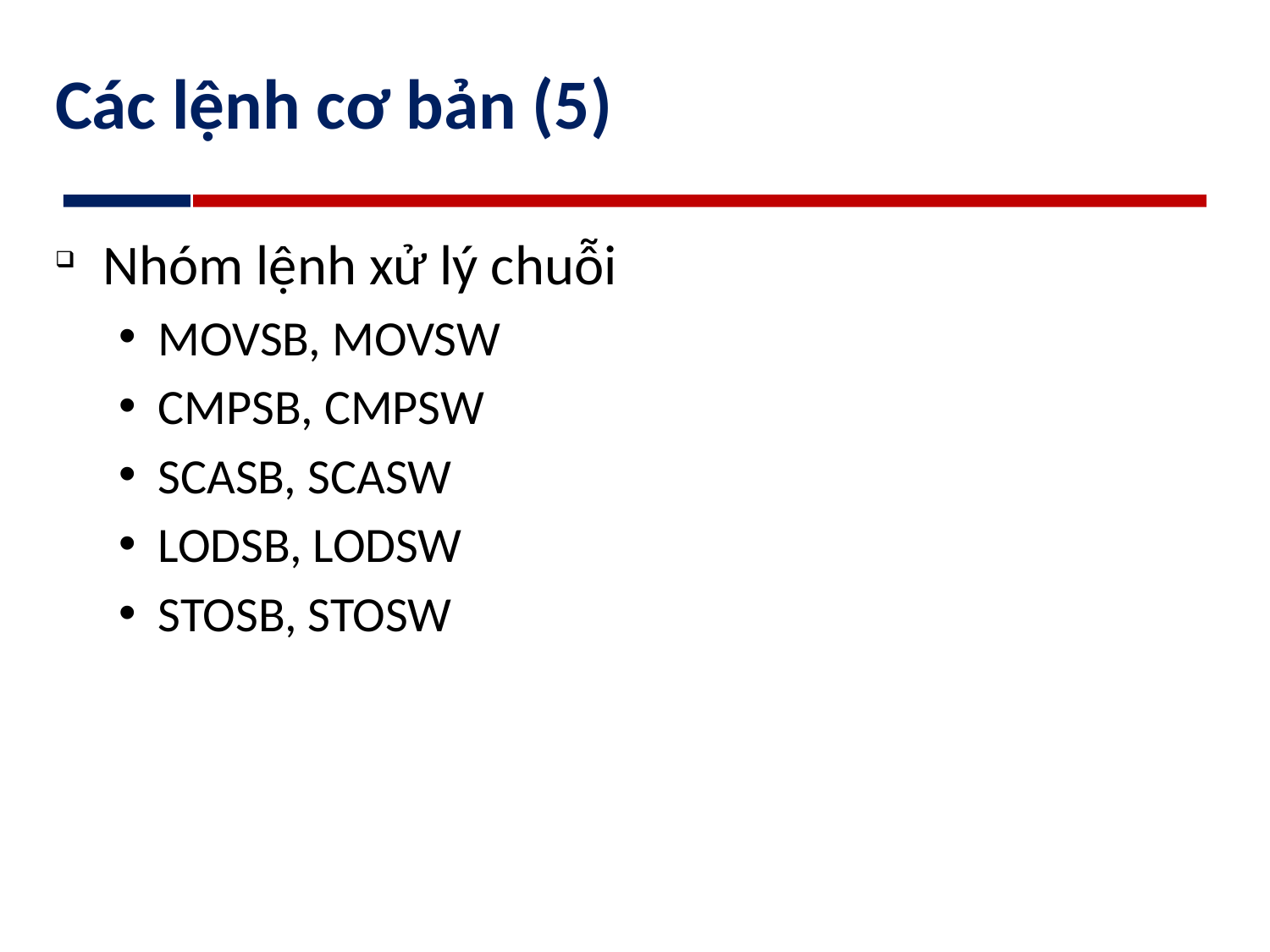

# Các lệnh cơ bản (5)
Nhóm lệnh xử lý chuỗi
MOVSB, MOVSW
CMPSB, CMPSW
SCASB, SCASW
LODSB, LODSW
STOSB, STOSW